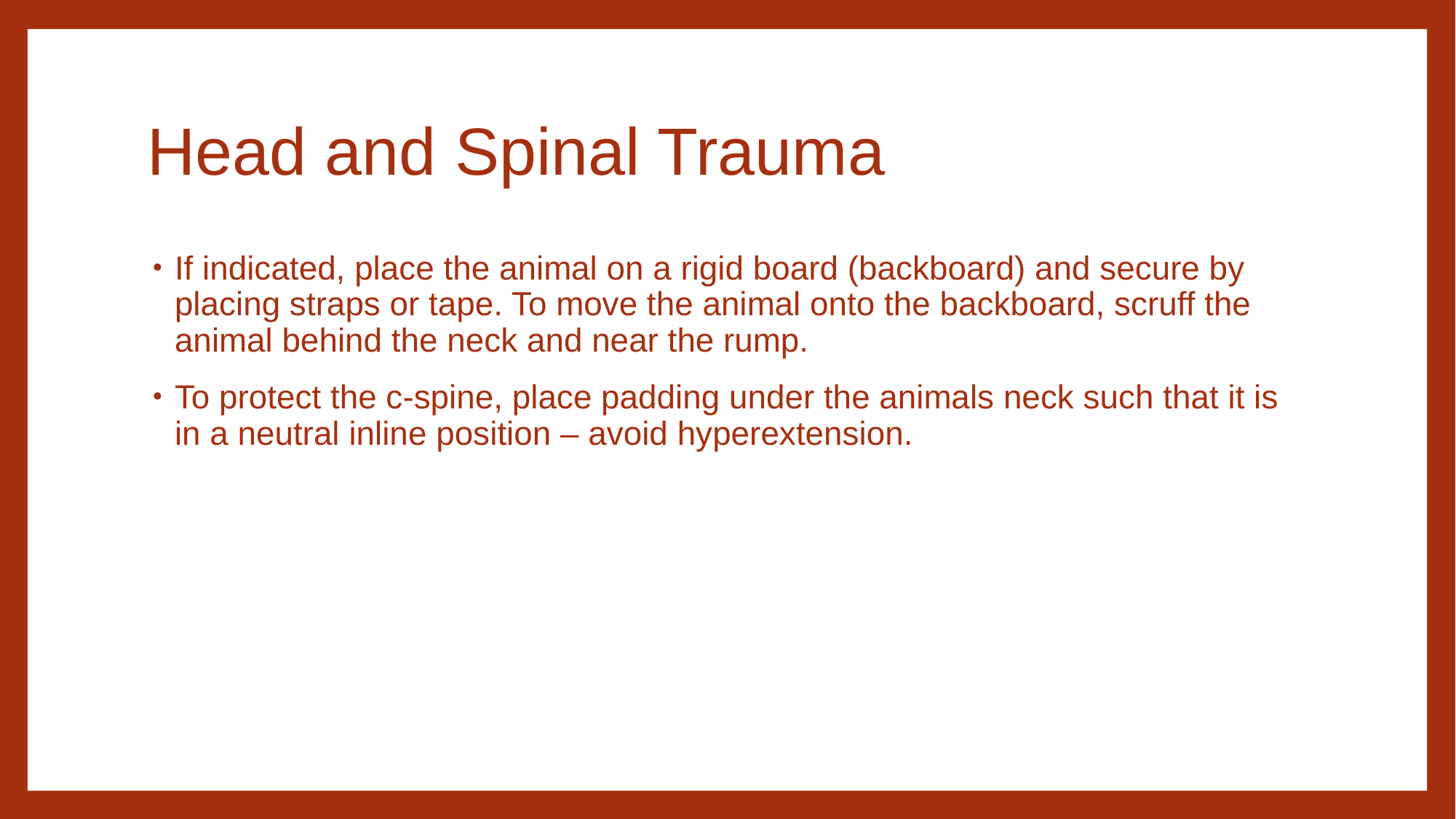

# Head and Spinal Trauma
If indicated, place the animal on a rigid board (backboard) and secure by placing straps or tape. To move the animal onto the backboard, scruff the animal behind the neck and near the rump.
To protect the c-spine, place padding under the animals neck such that it is in a neutral inline position – avoid hyperextension.